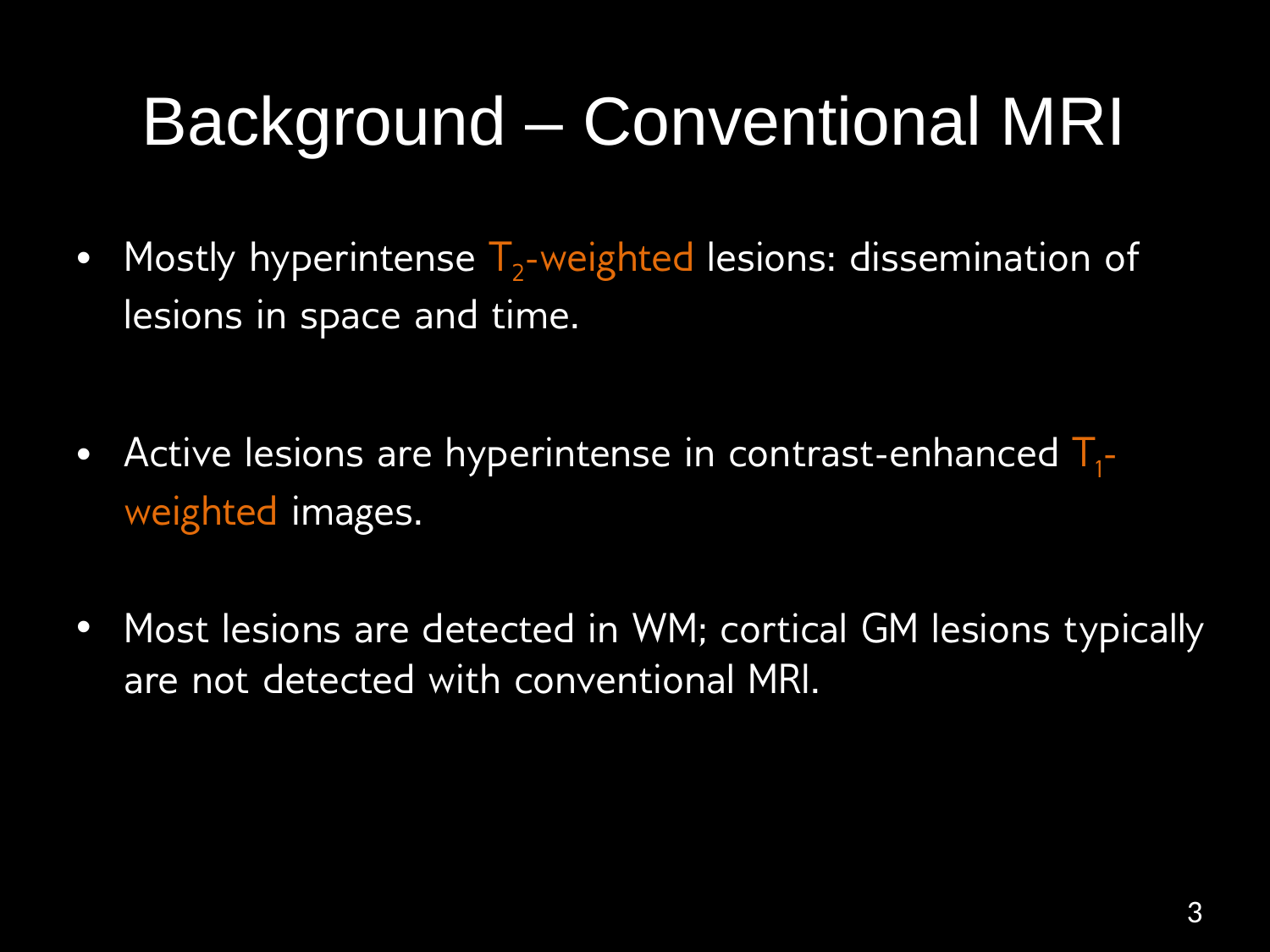

# Background – Conventional MRI
Mostly hyperintense T2-weighted lesions: dissemination of lesions in space and time.

Active lesions are hyperintense in contrast-enhanced T1-weighted images.

Most lesions are detected in WM; cortical GM lesions typically are not detected with conventional MRI.
3